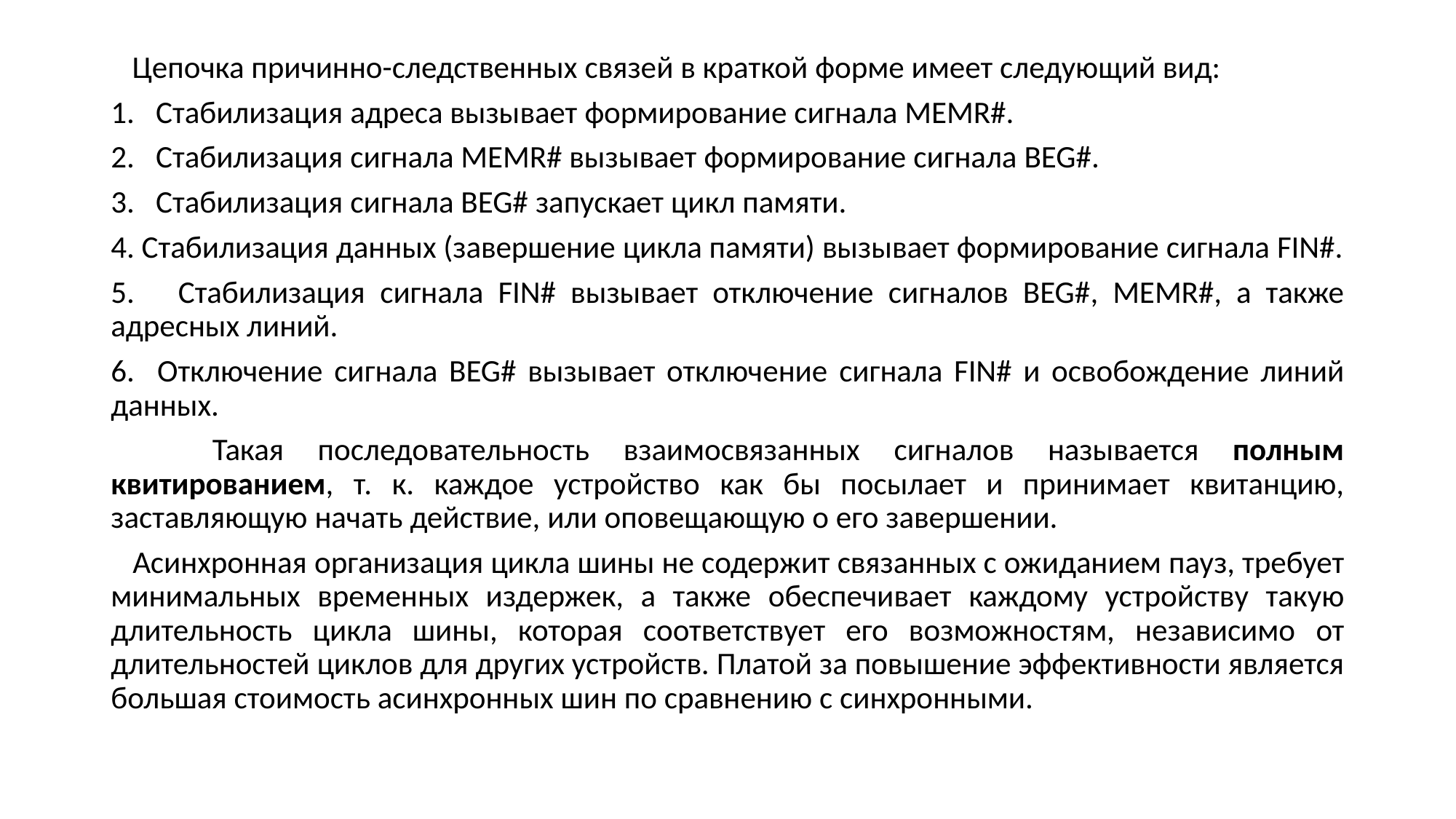

Цепочка причинно-следственных связей в краткой форме имеет следующий вид:
1.   Стабилизация адреса вызывает формирование сигнала MEMR#.
2.   Стабилизация сигнала MEMR# вызывает формирование сигнала BEG#.
3.   Стабилизация сигнала BEG# запускает цикл памяти.
4. Стабилизация данных (завершение цикла памяти) вызывает формирование сигнала FIN#.
5.   Стабилизация сигнала FIN# вызывает отключение сигналов BEG#, MEMR#, а также адресных линий.
6.  Отключение сигнала BEG# вызывает отключение сигнала FIN# и освобождение линий данных.
   Такая последовательность взаимосвязанных сигналов называется полным квитированием, т. к. каждое устройство как бы посылает и принимает квитанцию, заставляющую начать действие, или оповещающую о его завершении.
   Асинхронная организация цикла шины не содержит связанных с ожиданием пауз, требует минимальных временных издержек, а также обеспечивает каждому устройству такую длительность цикла шины, которая соответствует его возможностям, независимо от длительностей циклов для других устройств. Платой за повышение эффективности является большая стоимость асинхронных шин по сравнению с синхронными.